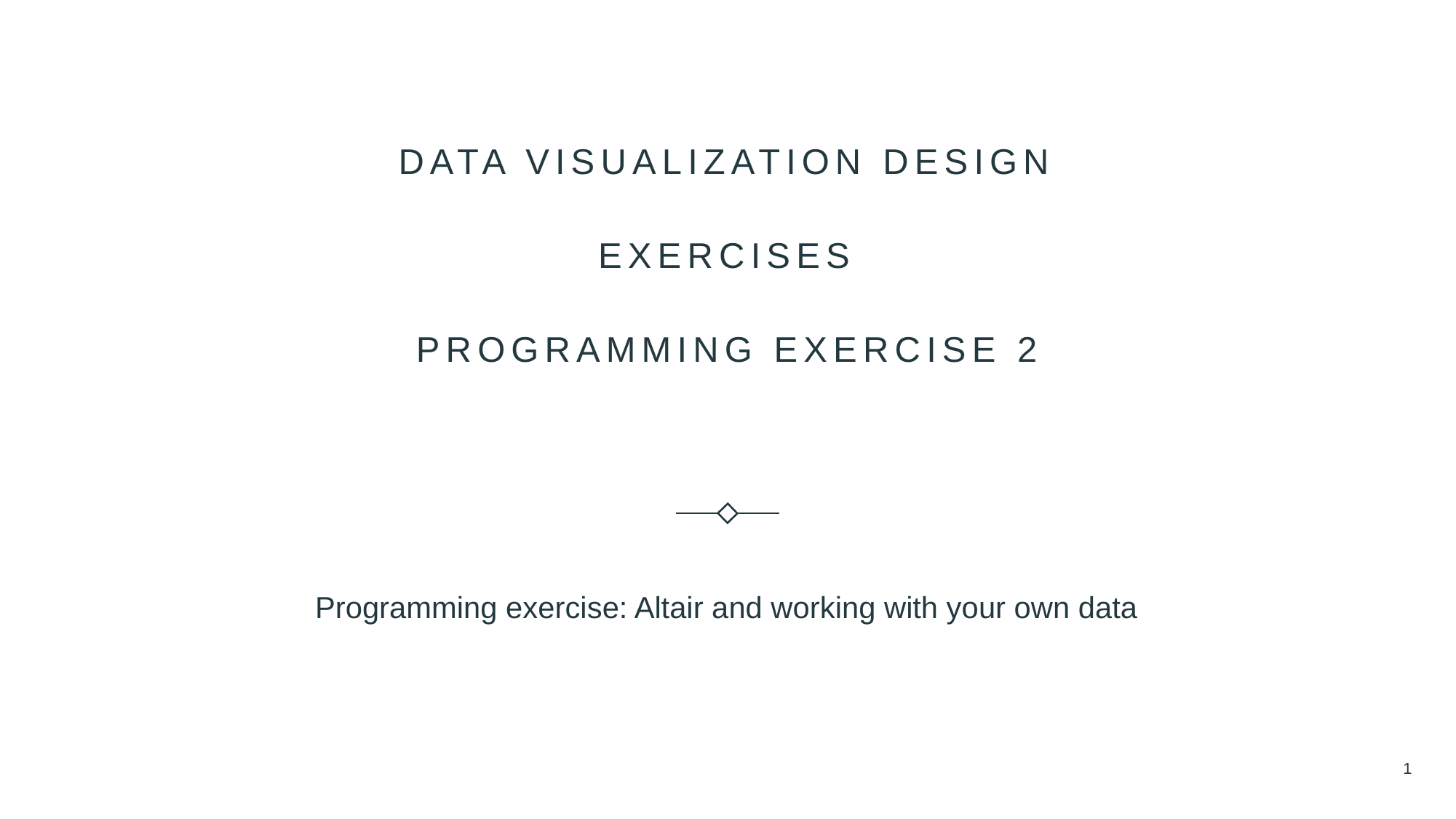

# Data Visualization Design Exercises Programming exercise 2
Programming exercise: Altair and working with your own data
1